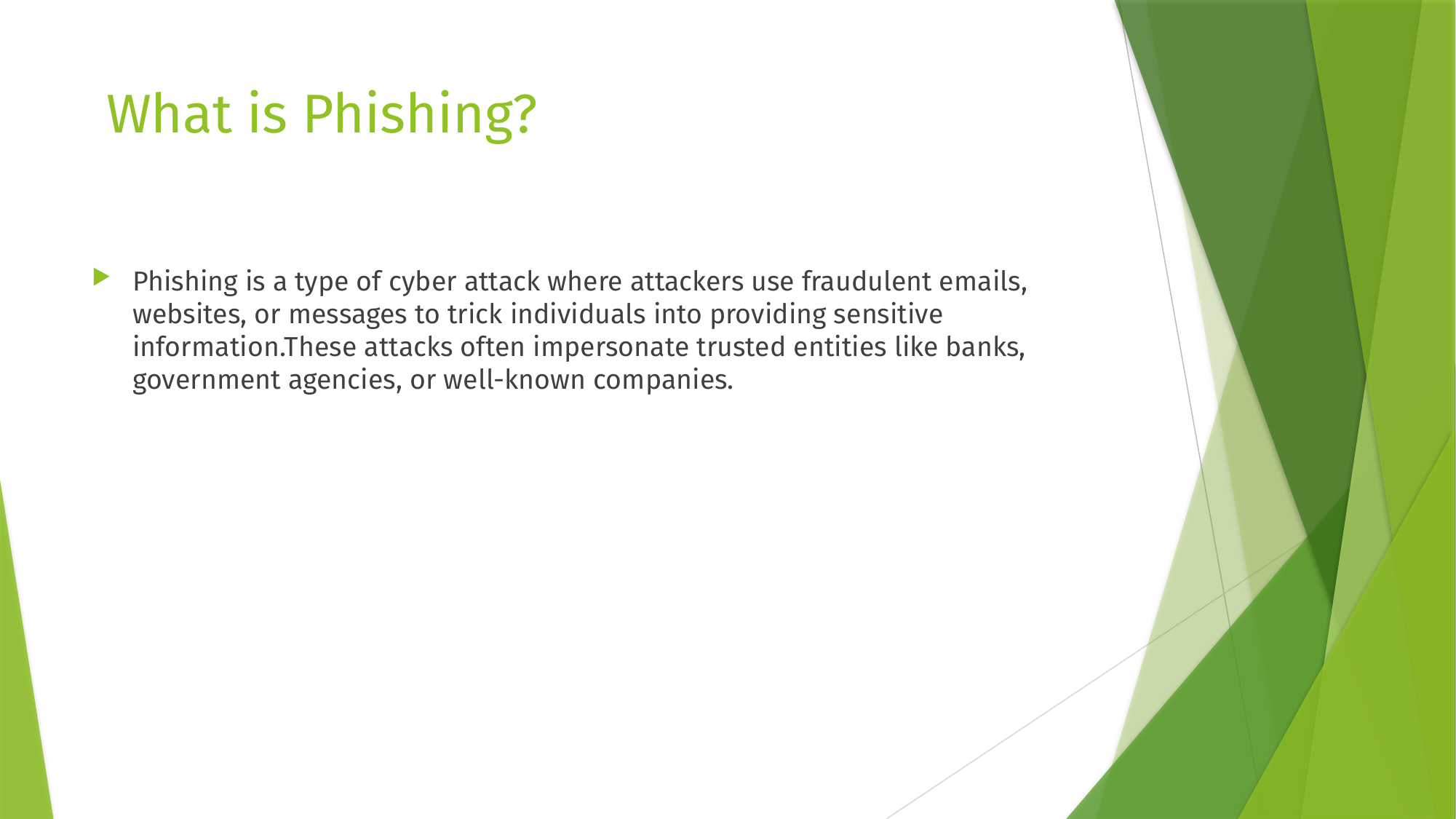

# What is Phishing?
Phishing is a type of cyber attack where attackers use fraudulent emails, websites, or messages to trick individuals into providing sensitive information.These attacks often impersonate trusted entities like banks, government agencies, or well-known companies.